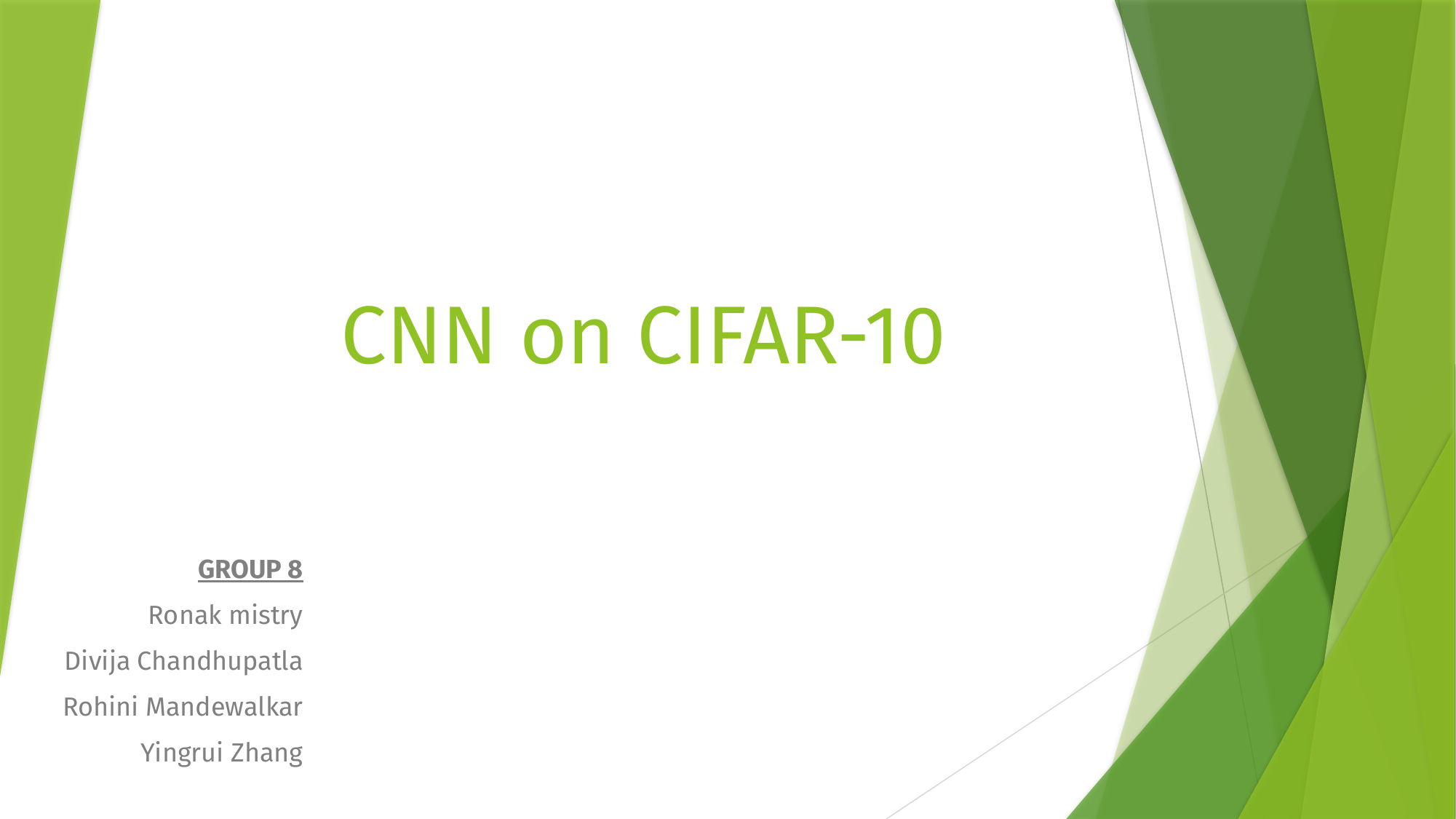

# CNN on CIFAR-10
GROUP 8
Ronak mistry
Divija Chandhupatla
Rohini Mandewalkar
Yingrui Zhang